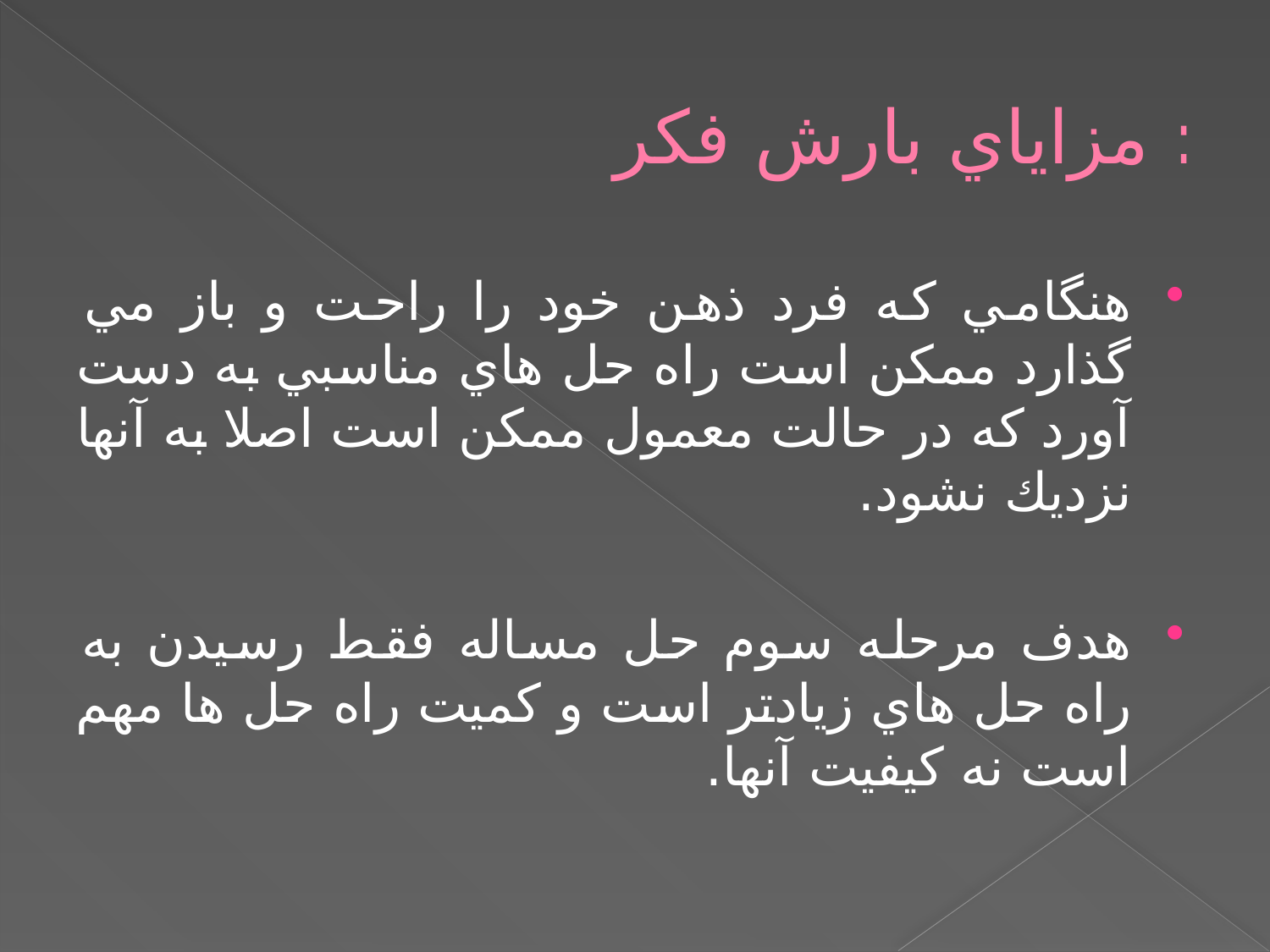

# مزاياي بارش فكر :
هنگامي كه فرد ذهن خود را راحت و باز مي گذارد ممكن است راه حل هاي مناسبي به دست آورد كه در حالت معمول ممكن است اصلا به آنها نزديك نشود.

هدف مرحله سوم حل مساله فقط رسيدن به راه حل هاي زيادتر است و كميت راه حل ها مهم است نه كيفيت آنها.